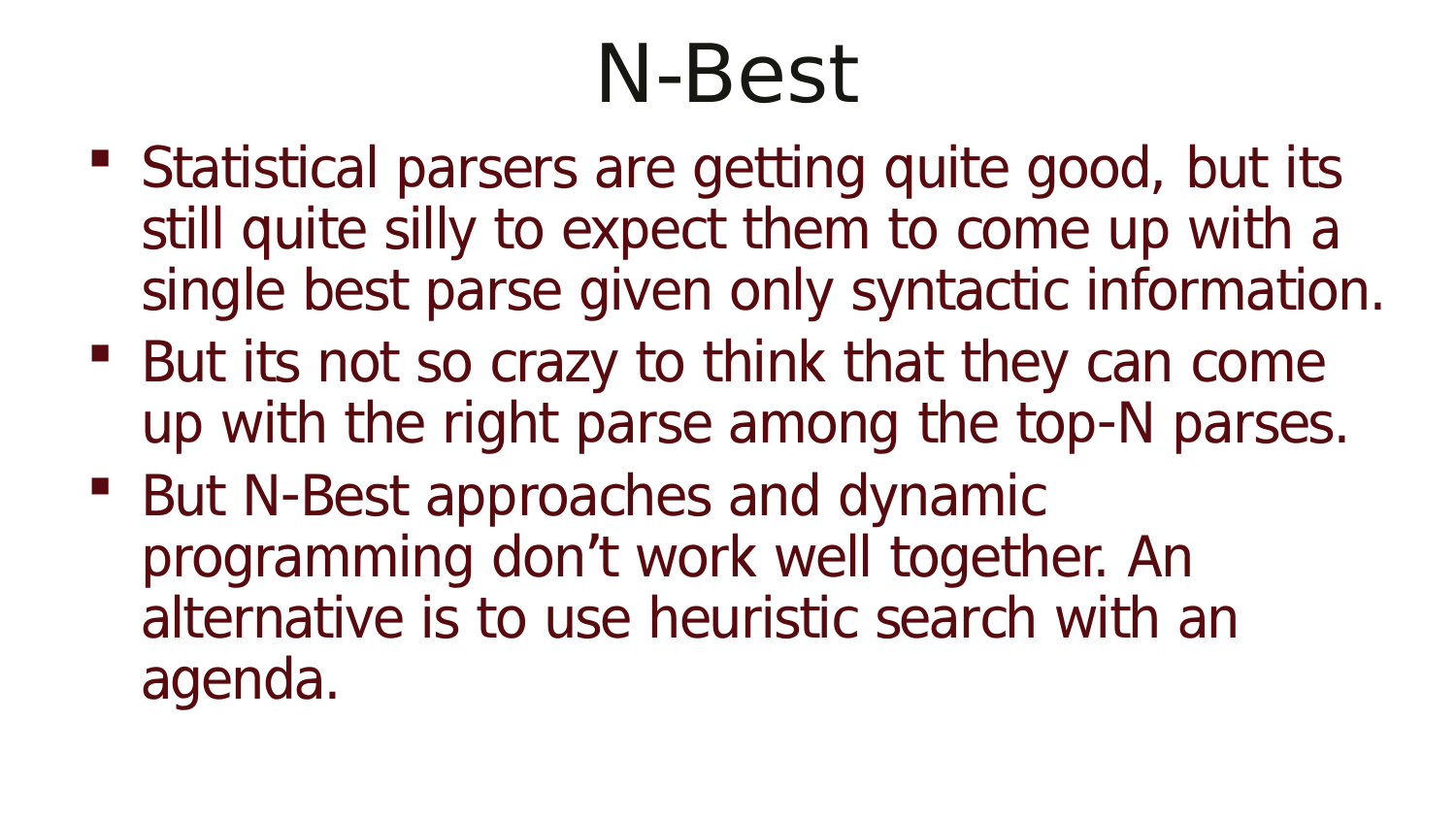

# N-Best
Statistical parsers are getting quite good, but its still quite silly to expect them to come up with a single best parse given only syntactic information.
But its not so crazy to think that they can come up with the right parse among the top-N parses.
But N-Best approaches and dynamic programming don’t work well together. An alternative is to use heuristic search with an agenda.